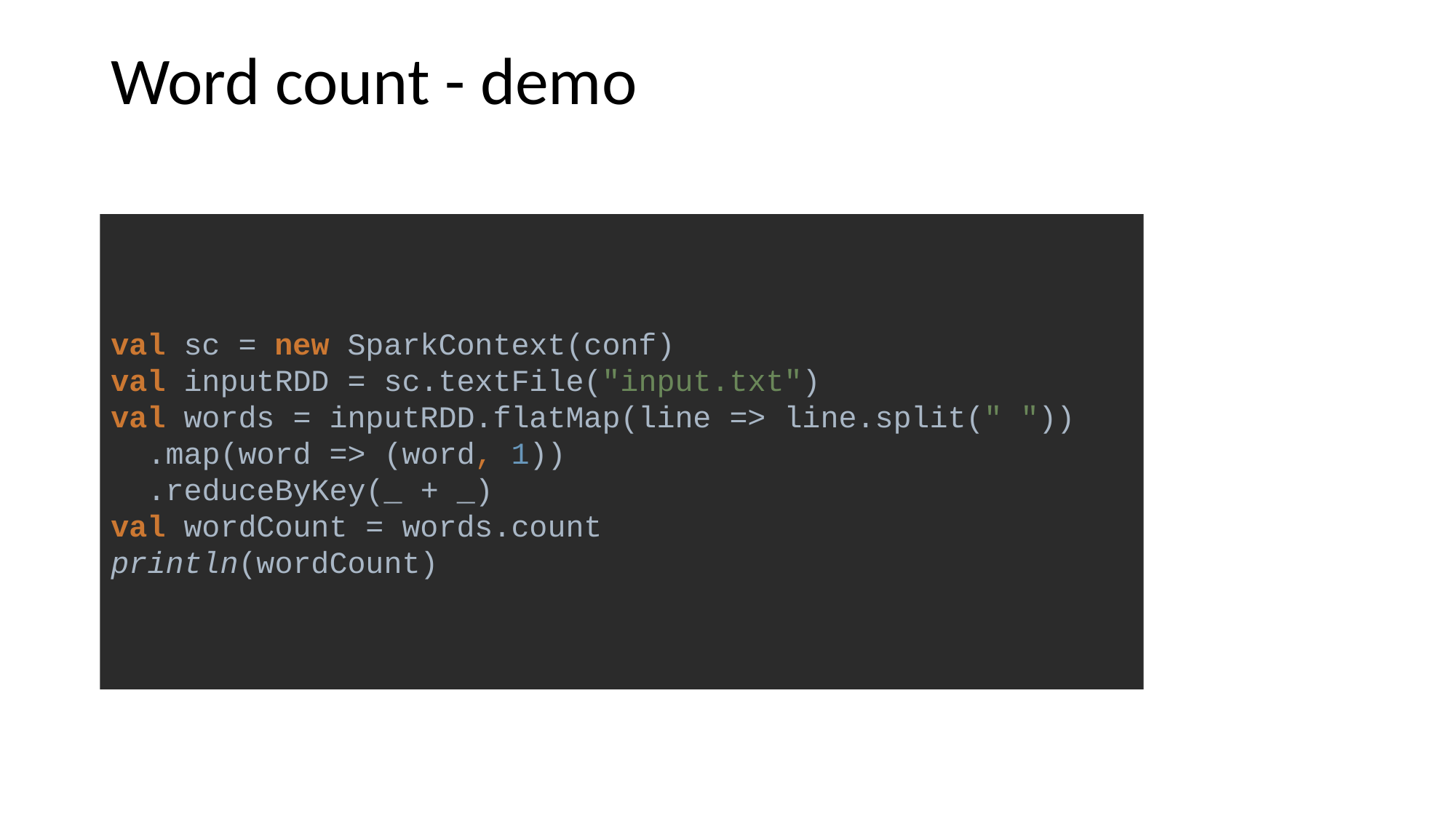

# Word count - demo
val sc = new SparkContext(conf)
val inputRDD = sc.textFile("input.txt")
val words = inputRDD.flatMap(line => line.split(" "))
  .map(word => (word, 1))
  .reduceByKey(_ + _)
val wordCount = words.count
println(wordCount)